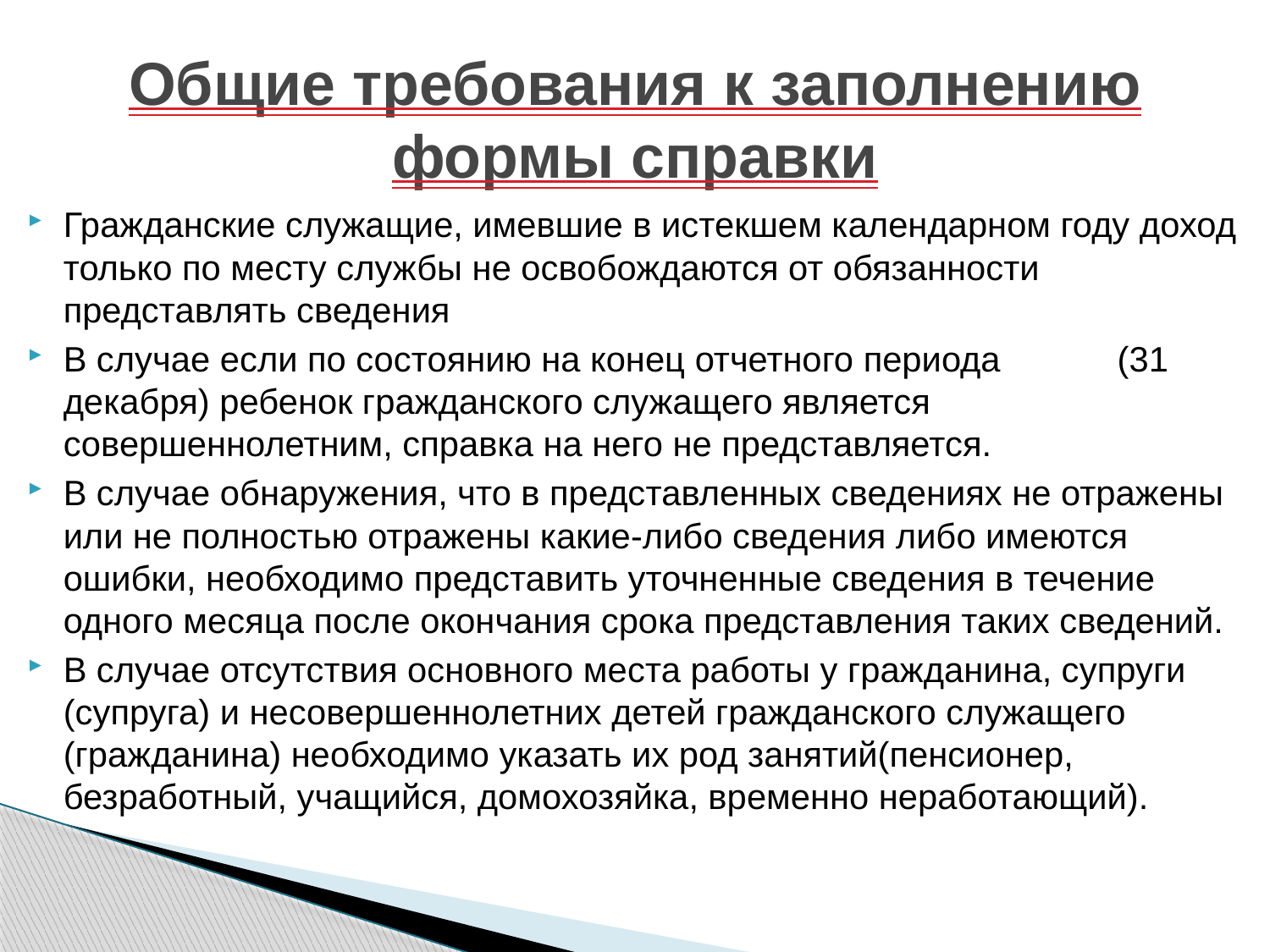

# Общие требования к заполнению формы справки
Гражданские служащие, имевшие в истекшем календарном году доход только по месту службы не освобождаются от обязанности представлять сведения
В случае если по состоянию на конец отчетного периода            (31 декабря) ребенок гражданского служащего является совершеннолетним, справка на него не представляется.
В случае обнаружения, что в представленных сведениях не отражены или не полностью отражены какие-либо сведения либо имеются ошибки, необходимо представить уточненные сведения в течение одного месяца после окончания срока представления таких сведений.
В случае отсутствия основного места работы у гражданина, супруги (супруга) и несовершеннолетних детей гражданского служащего (гражданина) необходимо указать их род занятий(пенсионер, безработный, учащийся, домохозяйка, временно неработающий).